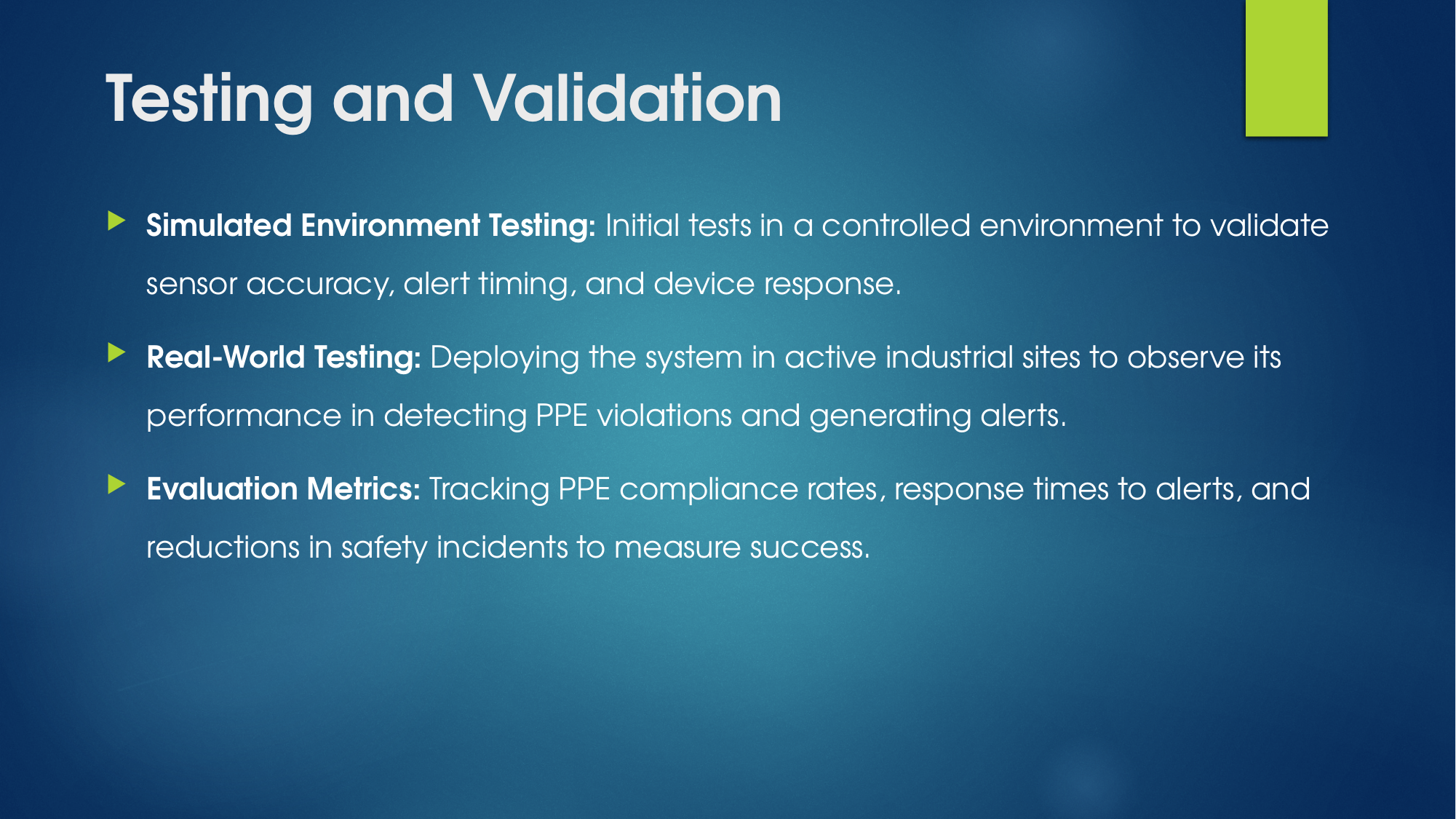

# Testing and Validation
Simulated Environment Testing: Initial tests in a controlled environment to validate sensor accuracy, alert timing, and device response.
Real-World Testing: Deploying the system in active industrial sites to observe its performance in detecting PPE violations and generating alerts.
Evaluation Metrics: Tracking PPE compliance rates, response times to alerts, and reductions in safety incidents to measure success.